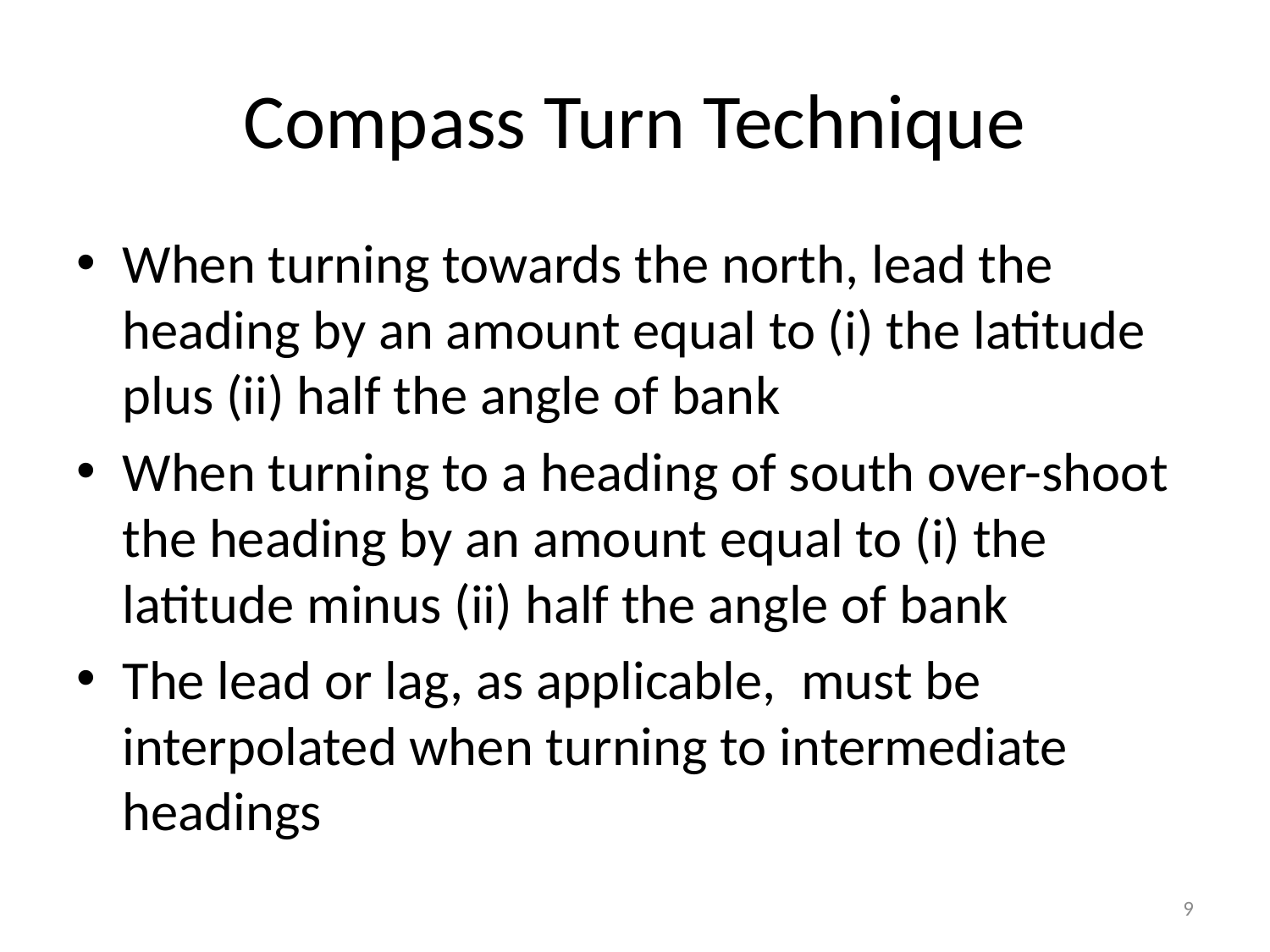

# Compass Turn Technique
When turning towards the north, lead the heading by an amount equal to (i) the latitude plus (ii) half the angle of bank
When turning to a heading of south over-shoot the heading by an amount equal to (i) the latitude minus (ii) half the angle of bank
The lead or lag, as applicable,  must be interpolated when turning to intermediate headings
9